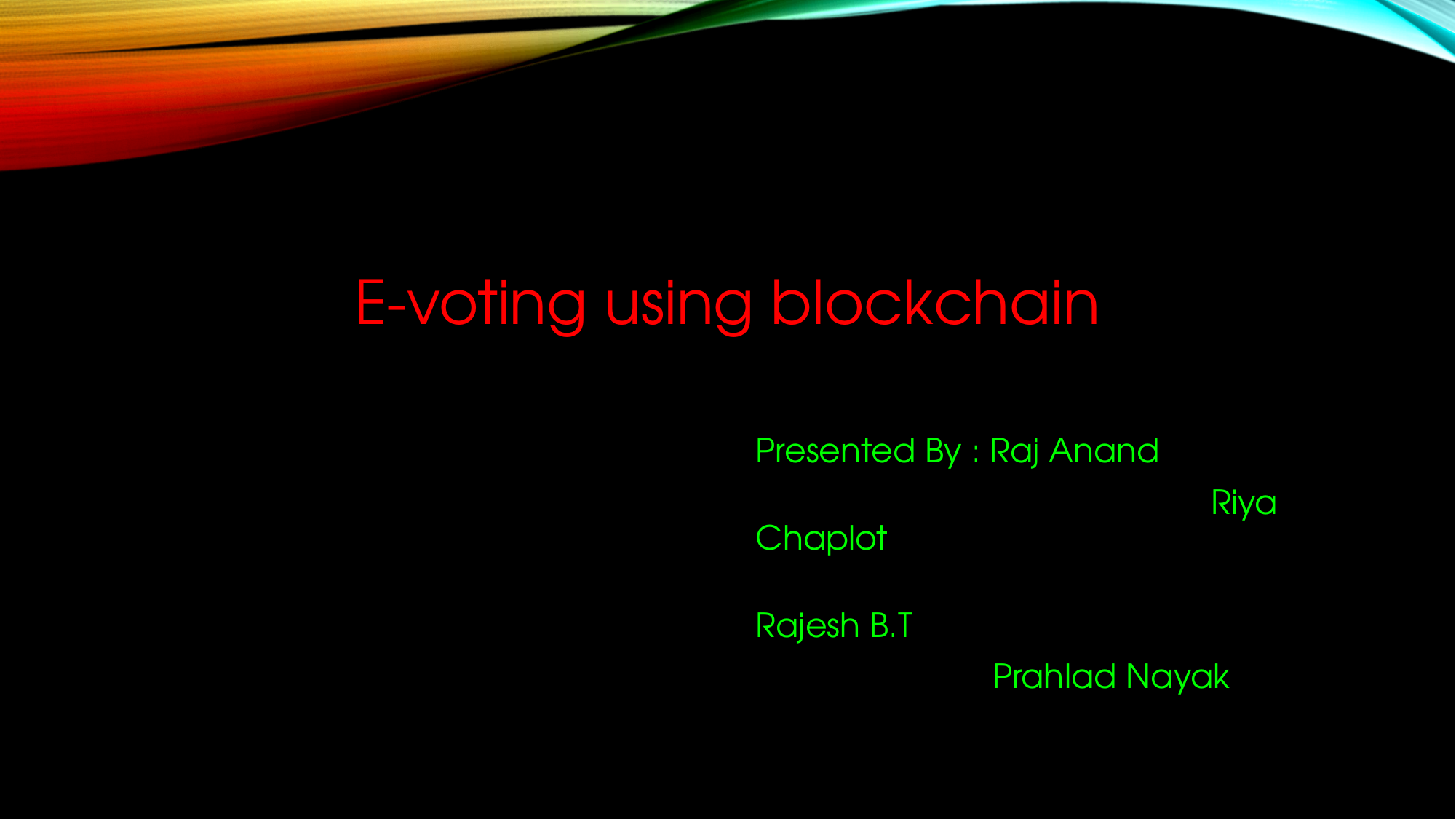

# E-voting using blockchain
Presented By : Raj Anand
				  Riya Chaplot
				  Rajesh B.T
  Prahlad Nayak